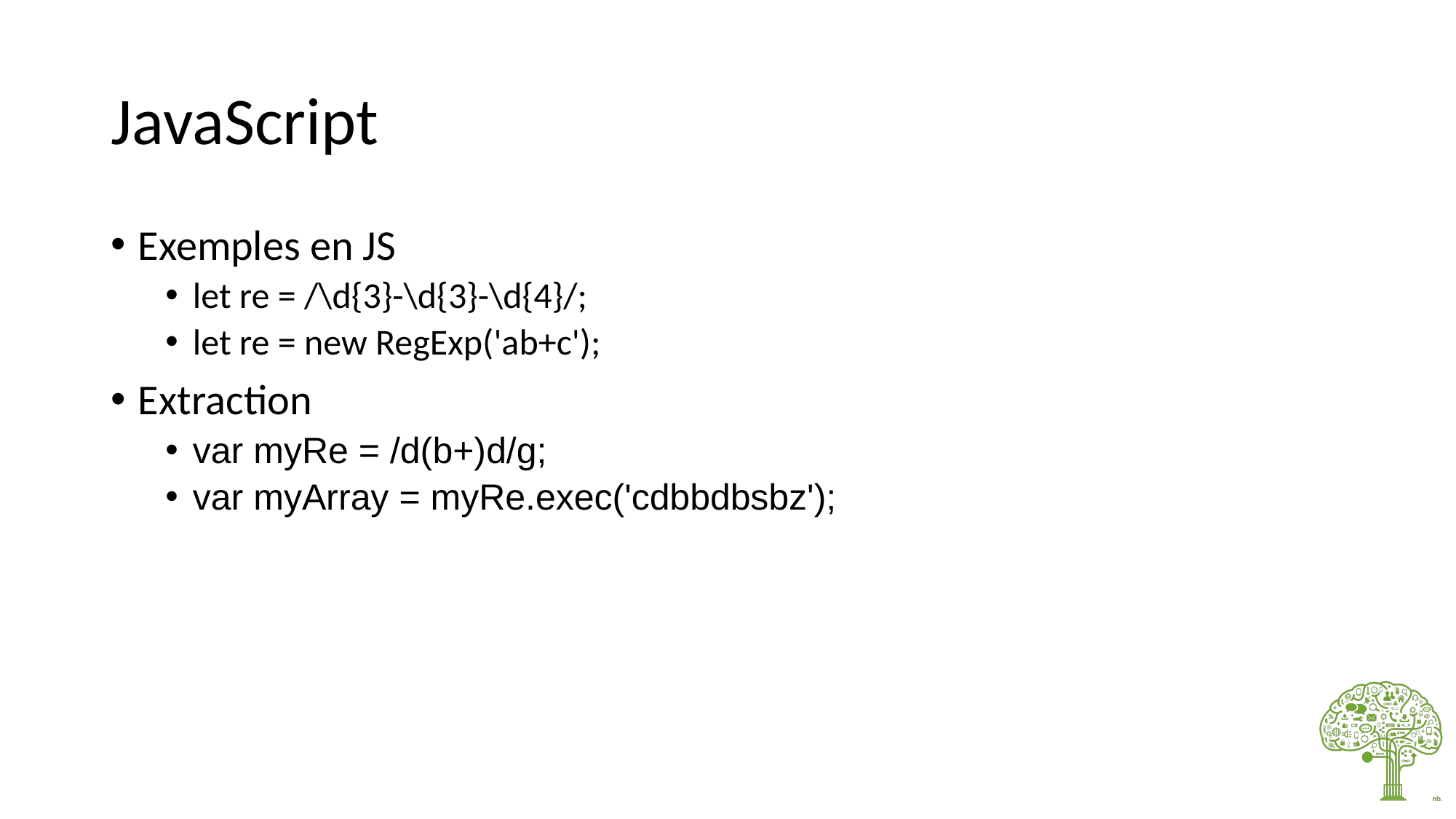

# JavaScript
Exemples en JS
let re = /\d{3}-\d{3}-\d{4}/;
let re = new RegExp('ab+c');
Extraction
var myRe = /d(b+)d/g;
var myArray = myRe.exec('cdbbdbsbz');